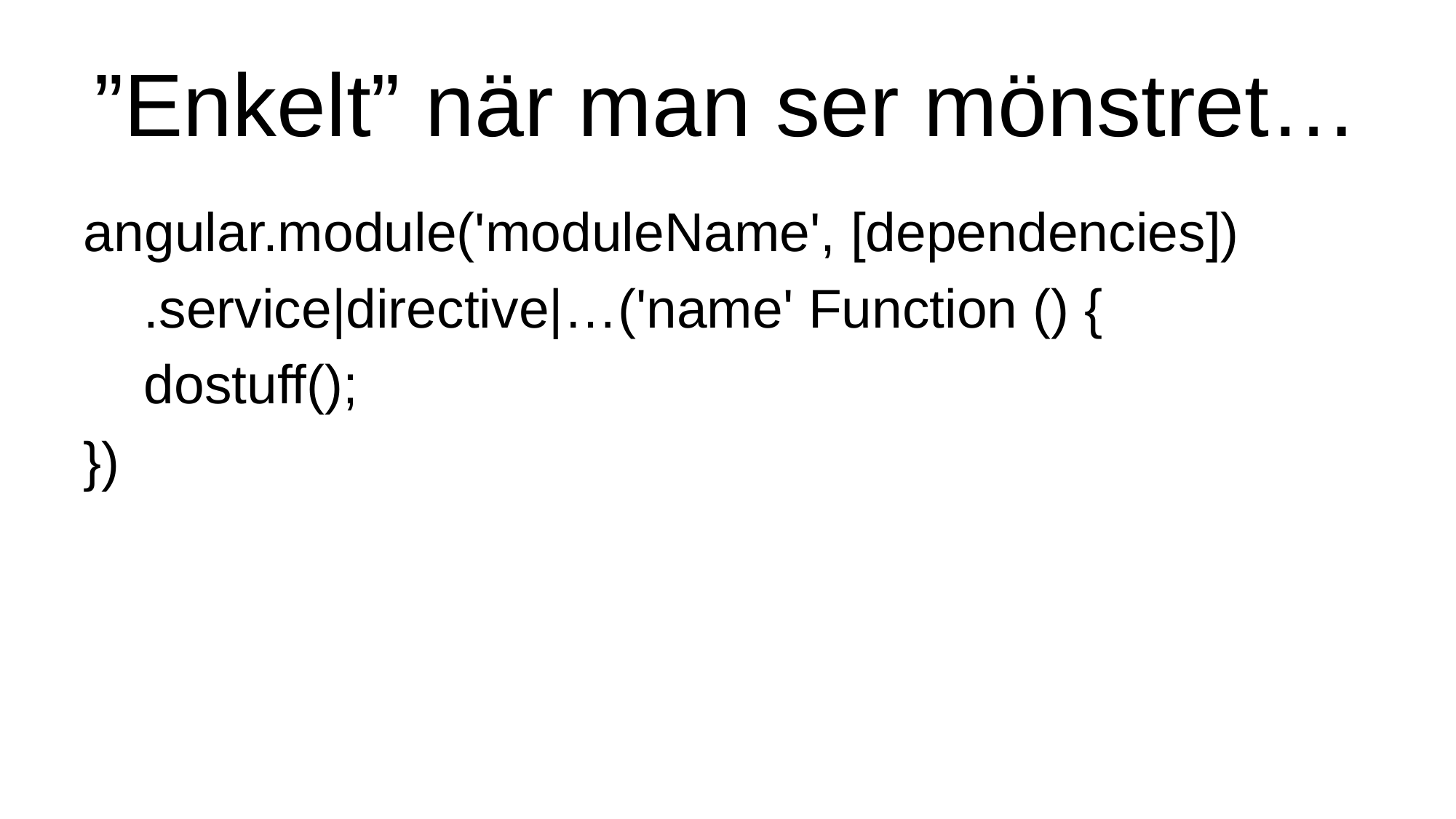

# ”Enkelt” när man ser mönstret…
angular.module('moduleName', [dependencies])
    .service|directive|…('name' Function () {
    dostuff();
})